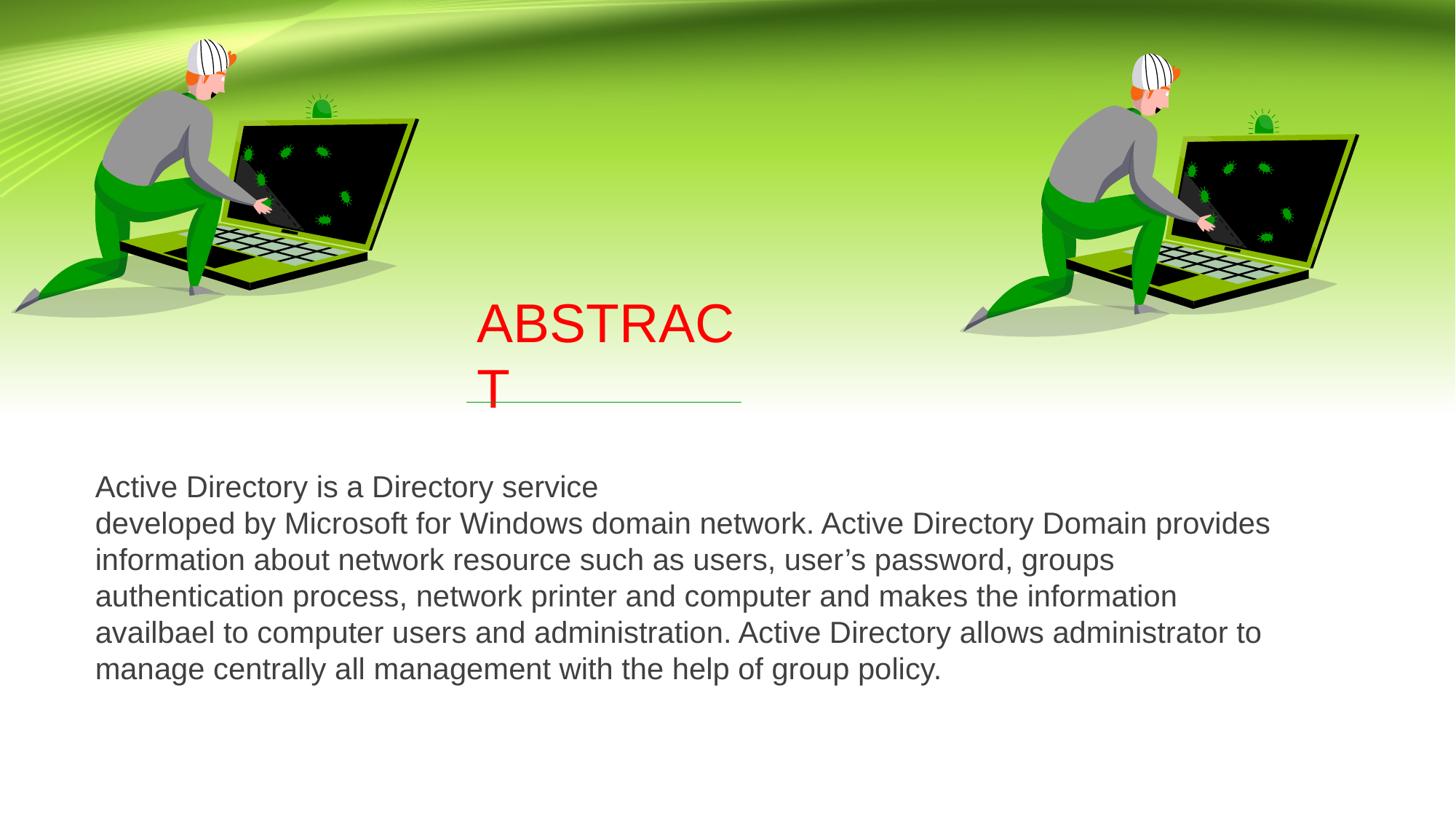

# ABSTRACT
Active Directory is a Directory service
developed by Microsoft for Windows domain network. Active Directory Domain provides information about network resource such as users, user’s password, groups authentication process, network printer and computer and makes the information availbael to computer users and administration. Active Directory allows administrator to manage centrally all management with the help of group policy.